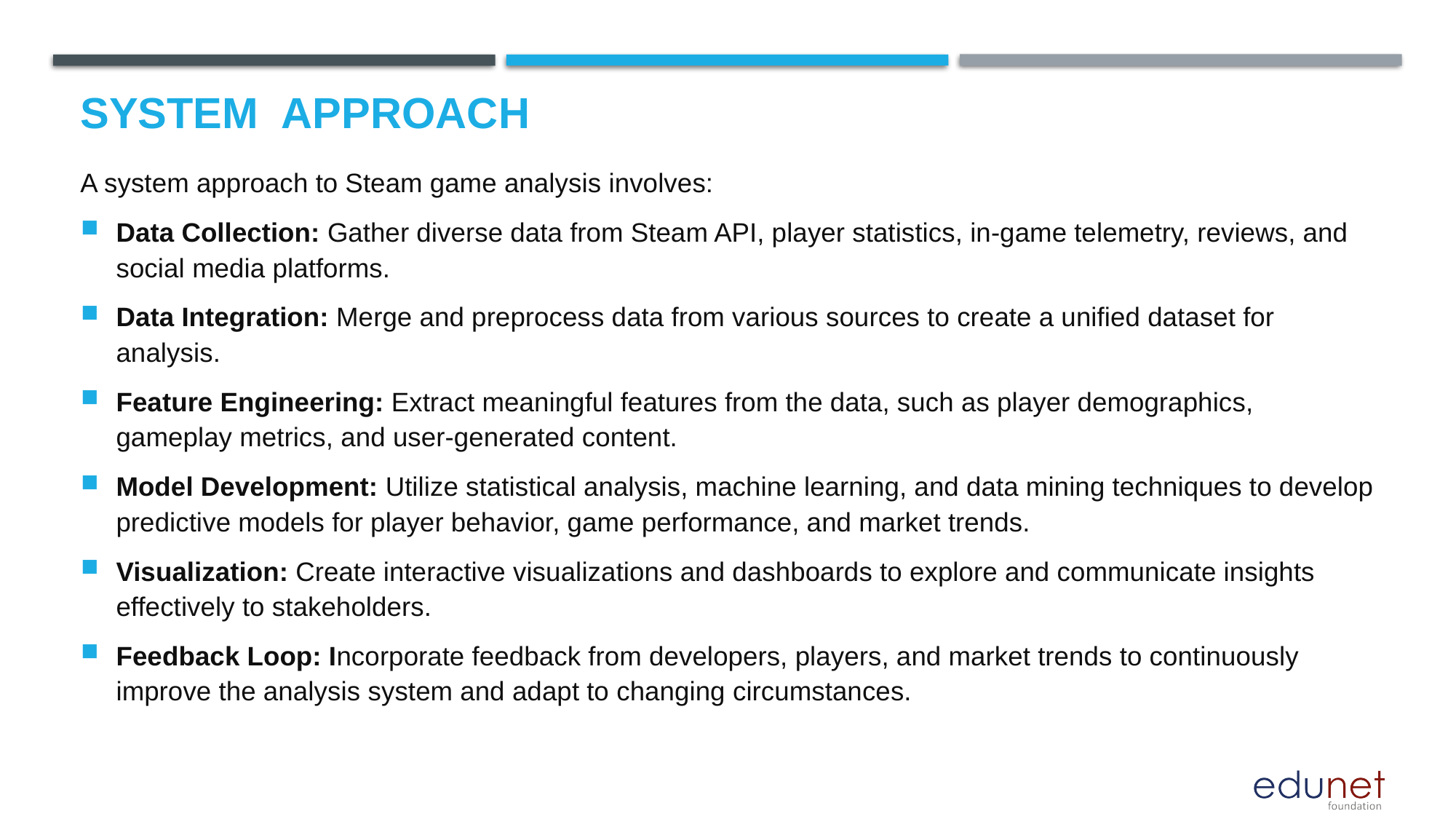

# System  Approach
A system approach to Steam game analysis involves:
Data Collection: Gather diverse data from Steam API, player statistics, in-game telemetry, reviews, and social media platforms.
Data Integration: Merge and preprocess data from various sources to create a unified dataset for analysis.
Feature Engineering: Extract meaningful features from the data, such as player demographics, gameplay metrics, and user-generated content.
Model Development: Utilize statistical analysis, machine learning, and data mining techniques to develop predictive models for player behavior, game performance, and market trends.
Visualization: Create interactive visualizations and dashboards to explore and communicate insights effectively to stakeholders.
Feedback Loop: Incorporate feedback from developers, players, and market trends to continuously improve the analysis system and adapt to changing circumstances.